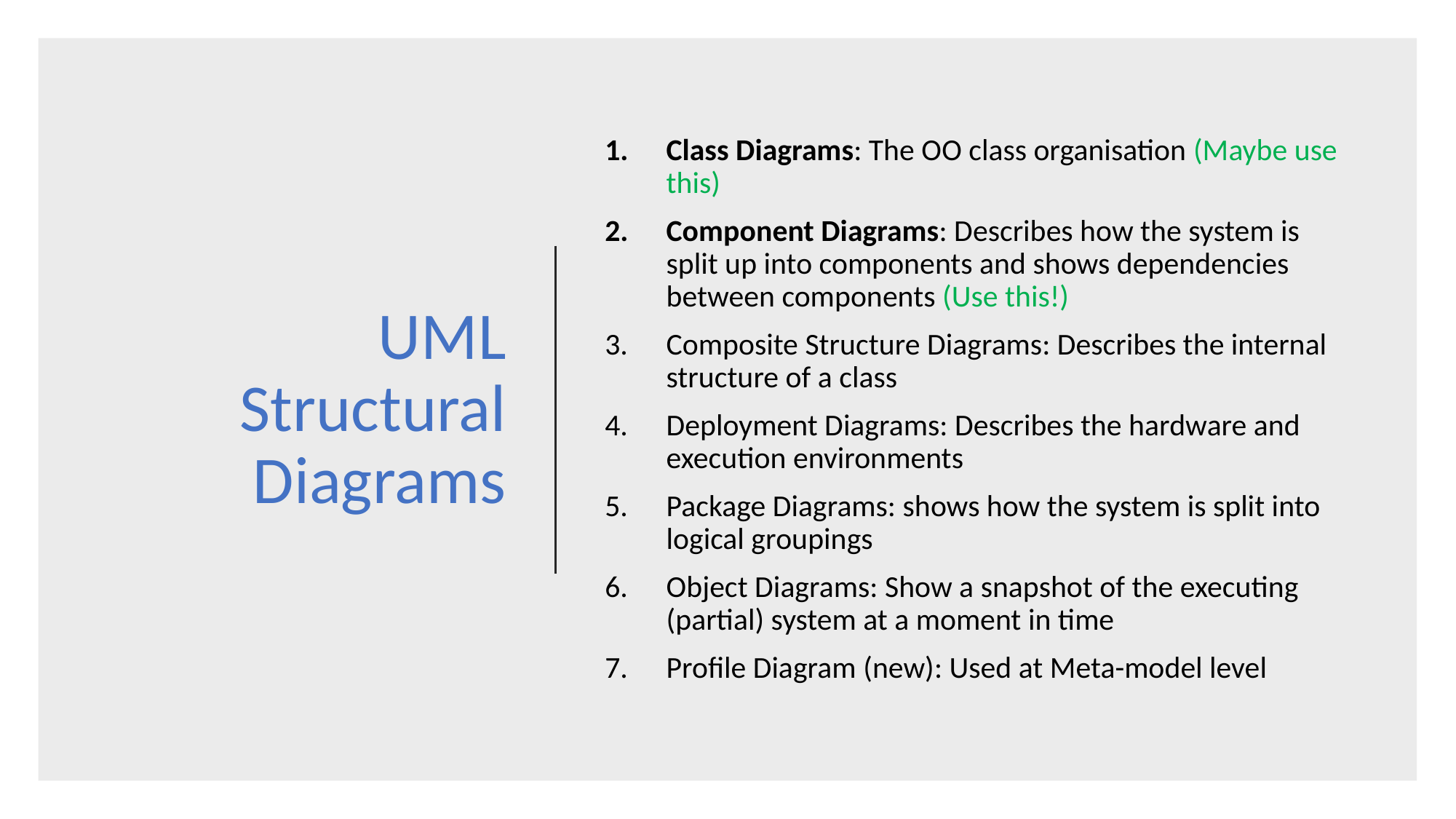

Class Diagrams: The OO class organisation (Maybe use this)
Component Diagrams: Describes how the system is split up into components and shows dependencies between components (Use this!)
Composite Structure Diagrams: Describes the internal structure of a class
Deployment Diagrams: Describes the hardware and execution environments
Package Diagrams: shows how the system is split into logical groupings
Object Diagrams: Show a snapshot of the executing (partial) system at a moment in time
Profile Diagram (new): Used at Meta-model level
# UML Structural Diagrams